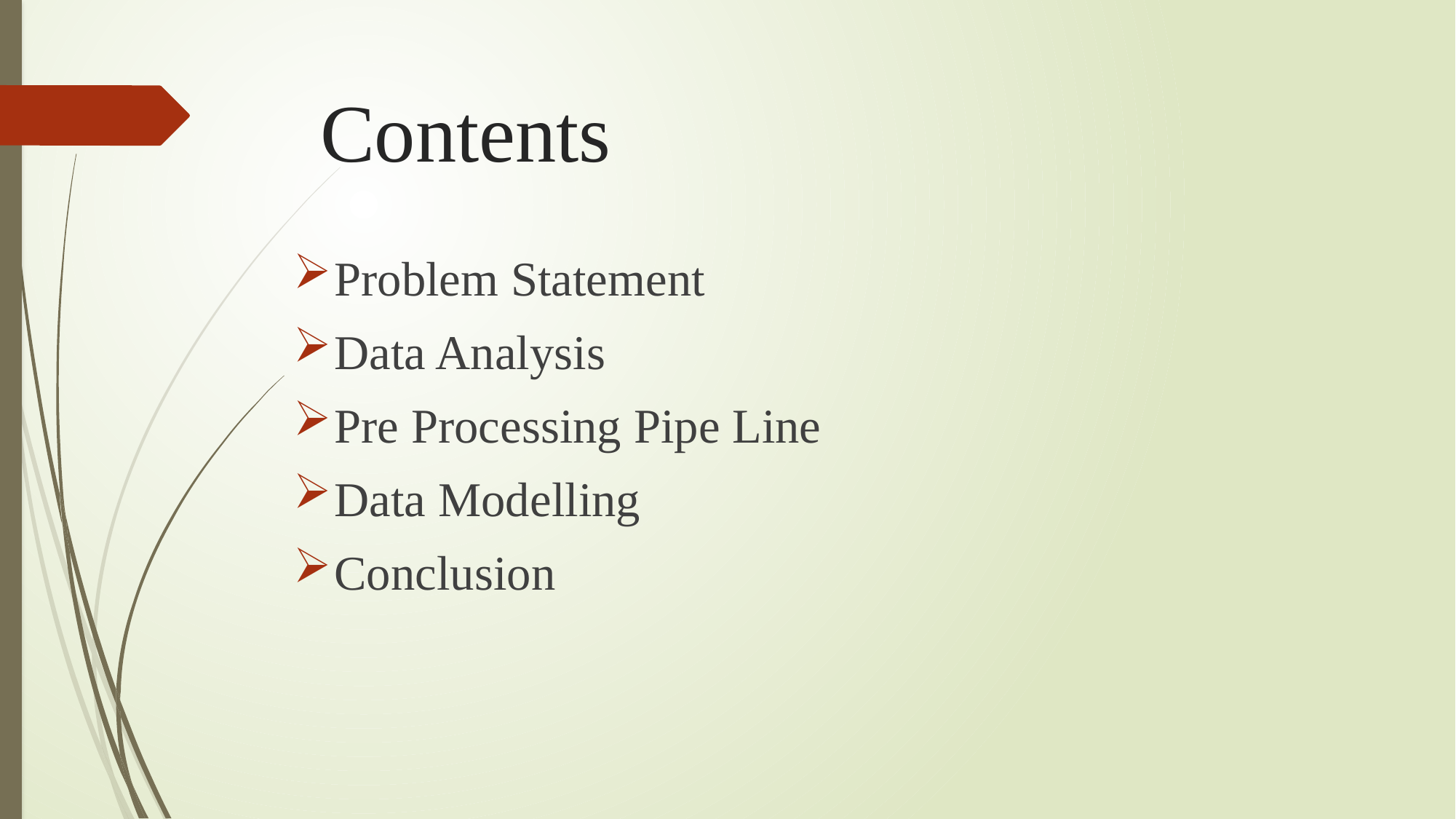

Contents
Problem Statement
Data Analysis
Pre Processing Pipe Line
Data Modelling
Conclusion